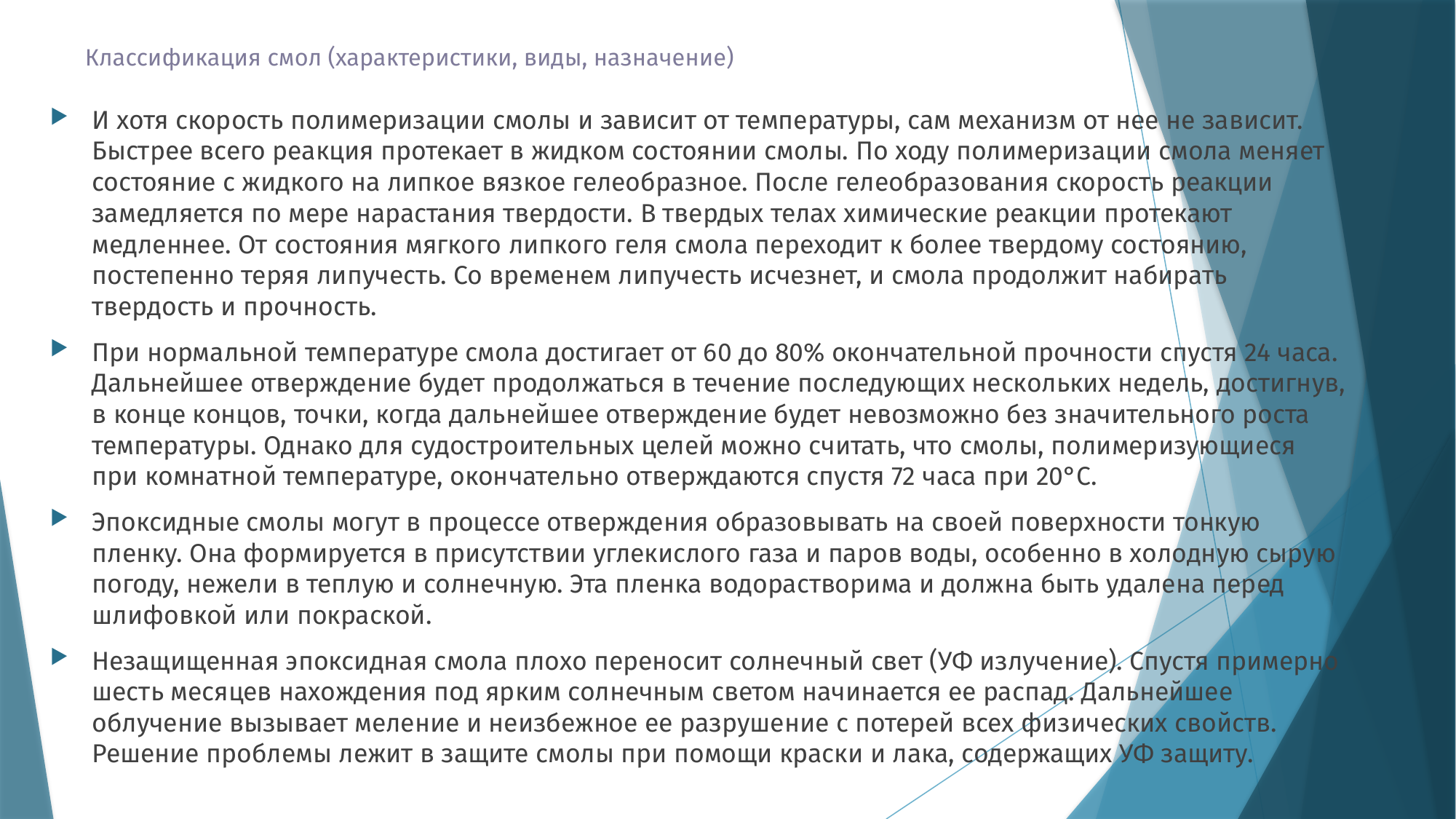

# Классификация смол (характеристики, виды, назначение)
И хотя скорость полимеризации смолы и зависит от температуры, сам механизм от нее не зависит. Быстрее всего реакция протекает в жидком состоянии смолы. По ходу полимеризации смола меняет состояние с жидкого на липкое вязкое гелеобразное. После гелеобразования скорость реакции замедляется по мере нарастания твердости. В твердых телах химические реакции протекают медленнее. От состояния мягкого липкого геля смола переходит к более твердому состоянию, постепенно теряя липучесть. Со временем липучесть исчезнет, и смола продолжит набирать твердость и прочность.
При нормальной температуре смола достигает от 60 до 80% окончательной прочности спустя 24 часа. Дальнейшее отверждение будет продолжаться в течение последующих нескольких недель, достигнув, в конце концов, точки, когда дальнейшее отверждение будет невозможно без значительного роста температуры. Однако для судостроительных целей можно считать, что смолы, полимеризующиеся при комнатной температуре, окончательно отверждаются спустя 72 часа при 20°С.
Эпоксидные смолы могут в процессе отверждения образовывать на своей поверхности тонкую пленку. Она формируется в присутствии углекислого газа и паров воды, особенно в холодную сырую погоду, нежели в теплую и солнечную. Эта пленка водорастворима и должна быть удалена перед шлифовкой или покраской.
Незащищенная эпоксидная смола плохо переносит солнечный свет (УФ излучение). Спустя примерно шесть месяцев нахождения под ярким солнечным светом начинается ее распад. Дальнейшее облучение вызывает меление и неизбежное ее разрушение с потерей всех физических свойств. Решение проблемы лежит в защите смолы при помощи краски и лака, содержащих УФ защиту.